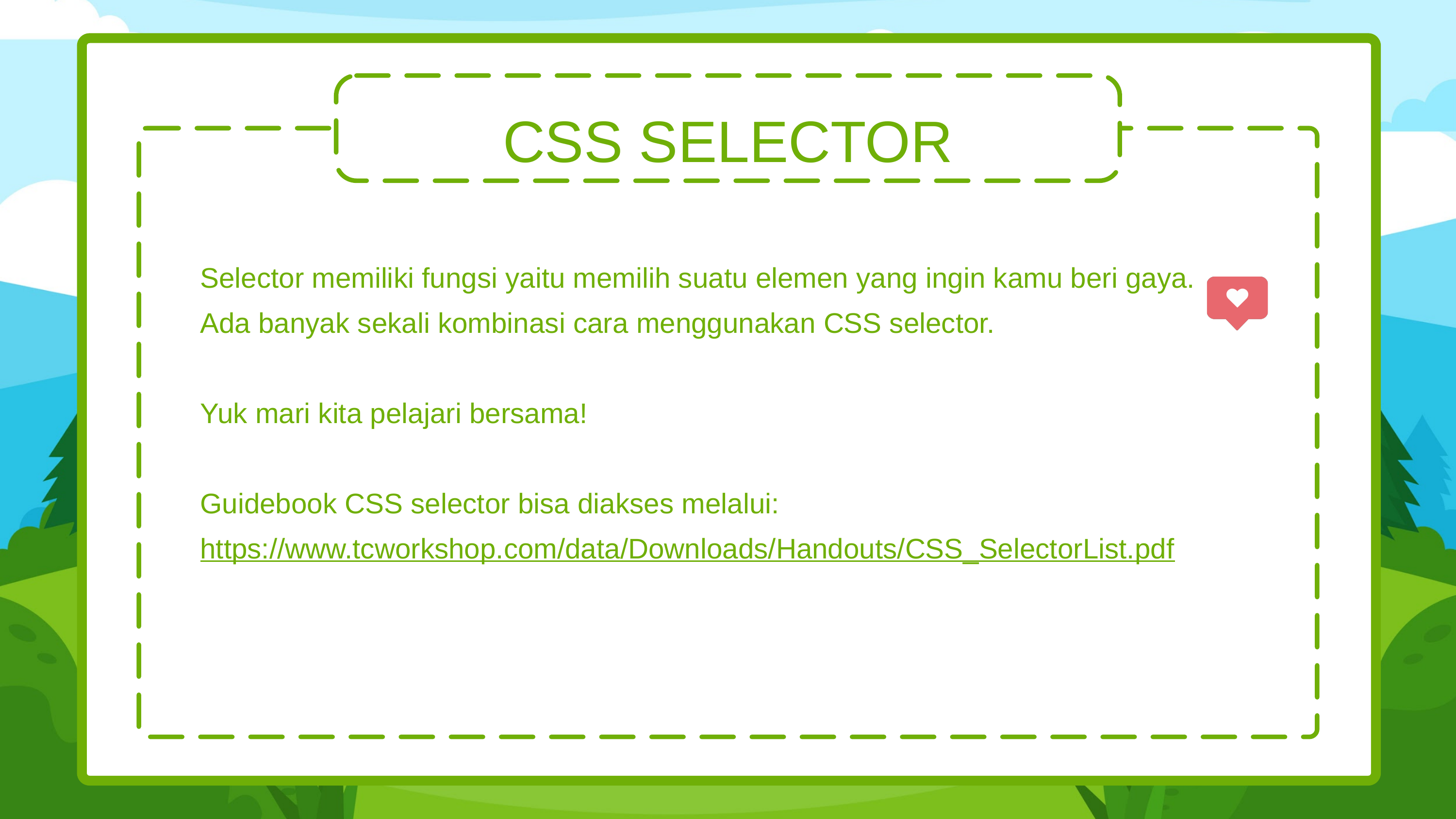

CSS SELECTOR

Selector memiliki fungsi yaitu memilih suatu elemen yang ingin kamu beri gaya.
Ada banyak sekali kombinasi cara menggunakan CSS selector.

Yuk mari kita pelajari bersama!

Guidebook CSS selector bisa diakses melalui: https://www.tcworkshop.com/data/Downloads/Handouts/CSS_SelectorList.pdf